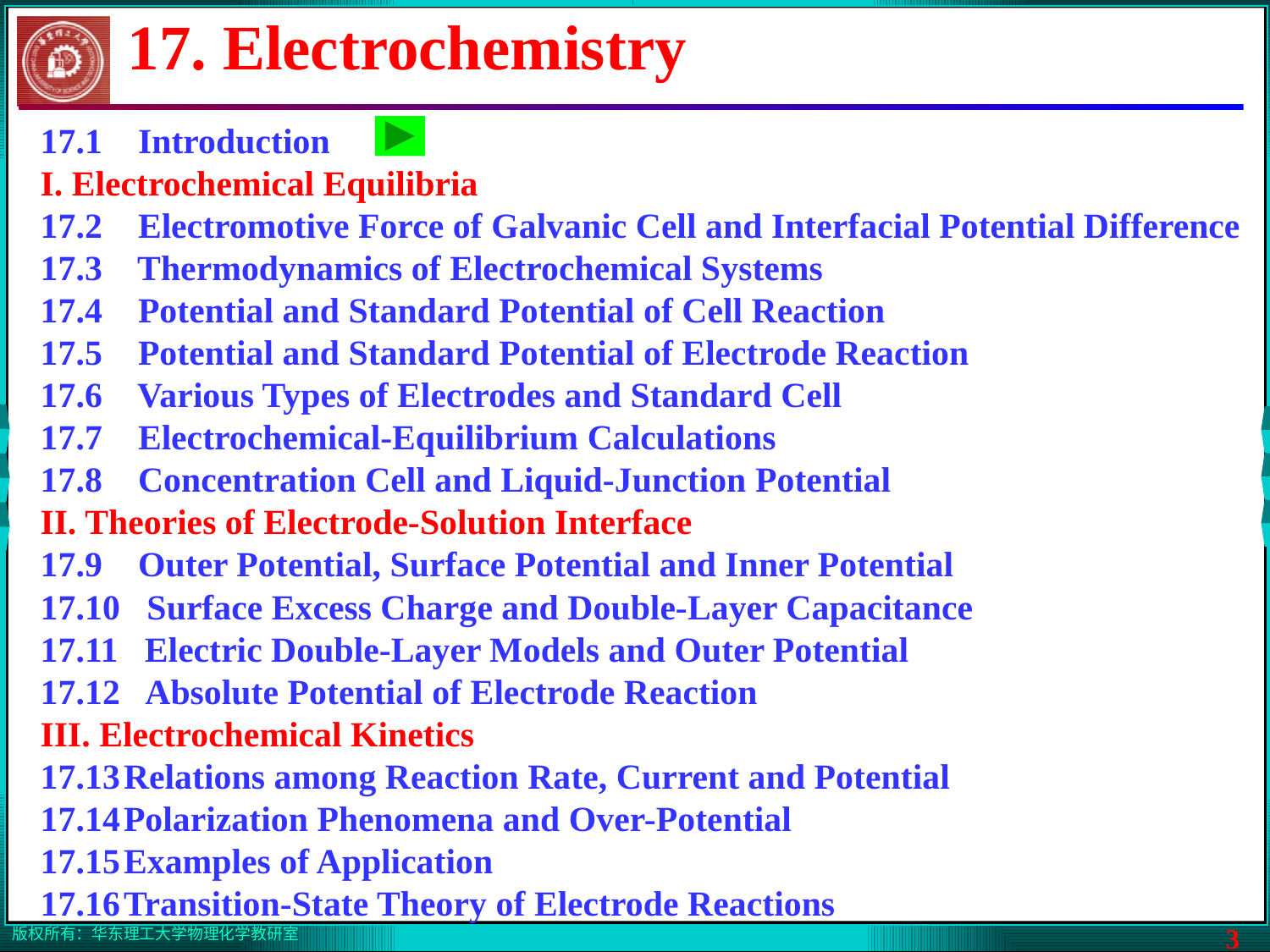

17. Electrochemistry

17.1    Introduction
I. Electrochemical Equilibria
17.2    Electromotive Force of Galvanic Cell and Interfacial Potential Difference
17.3    Thermodynamics of Electrochemical Systems
17.4    Potential and Standard Potential of Cell Reaction
17.5    Potential and Standard Potential of Electrode Reaction
17.6    Various Types of Electrodes and Standard Cell
17.7    Electrochemical-Equilibrium Calculations
17.8    Concentration Cell and Liquid-Junction Potential
II. Theories of Electrode-Solution Interface
17.9    Outer Potential, Surface Potential and Inner Potential
17.10   Surface Excess Charge and Double-Layer Capacitance
17.11   Electric Double-Layer Models and Outer Potential
17.12   Absolute Potential of Electrode Reaction
III. Electrochemical Kinetics
17.13	Relations among Reaction Rate, Current and Potential
17.14	Polarization Phenomena and Over-Potential
17.15	Examples of Application
17.16	Transition-State Theory of Electrode Reactions